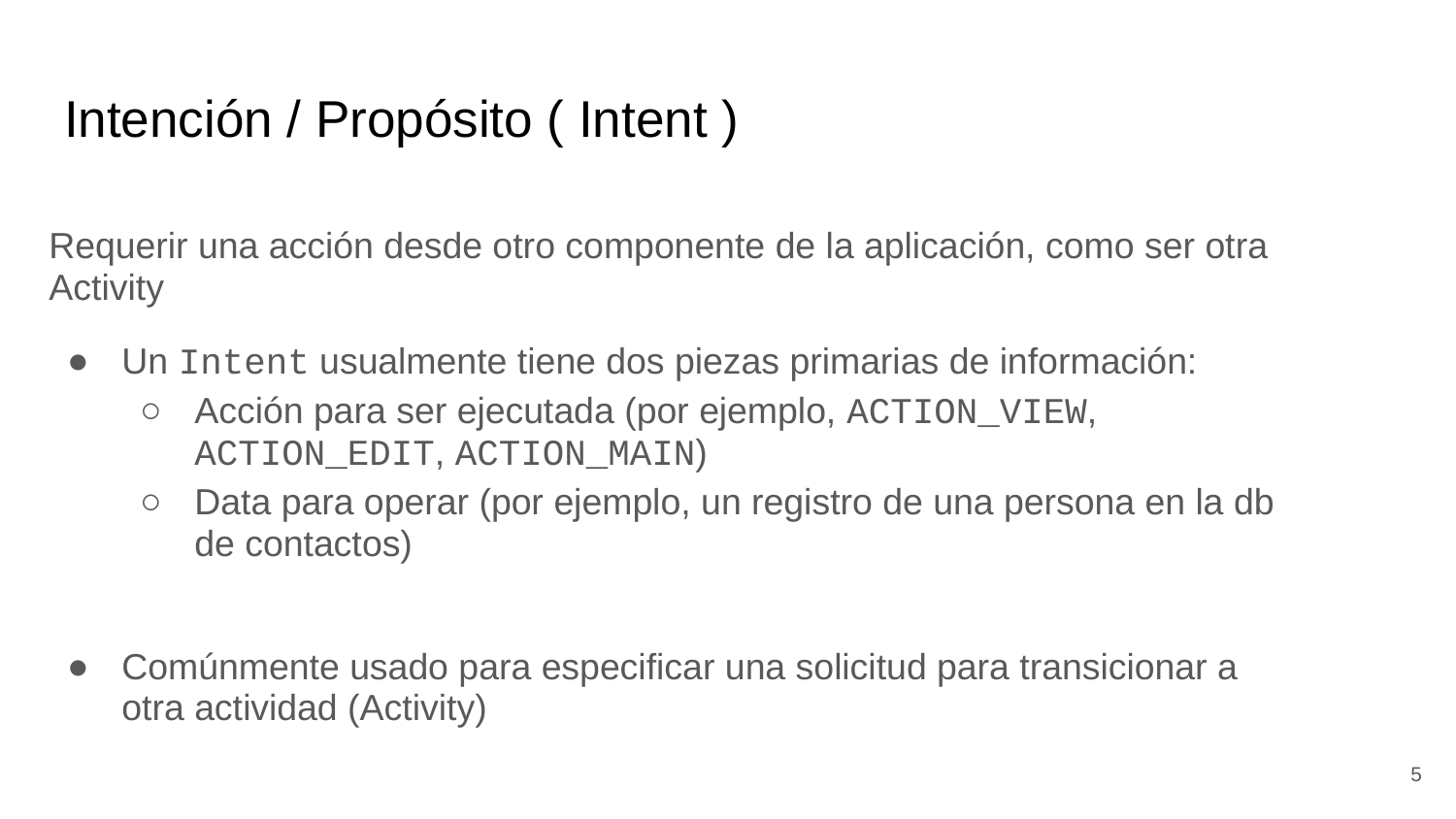

# Intención / Propósito ( Intent )
Requerir una acción desde otro componente de la aplicación, como ser otra Activity
Un Intent usualmente tiene dos piezas primarias de información:
Acción para ser ejecutada (por ejemplo, ACTION_VIEW, ACTION_EDIT, ACTION_MAIN)
Data para operar (por ejemplo, un registro de una persona en la db de contactos)

Comúnmente usado para especificar una solicitud para transicionar a otra actividad (Activity)

5